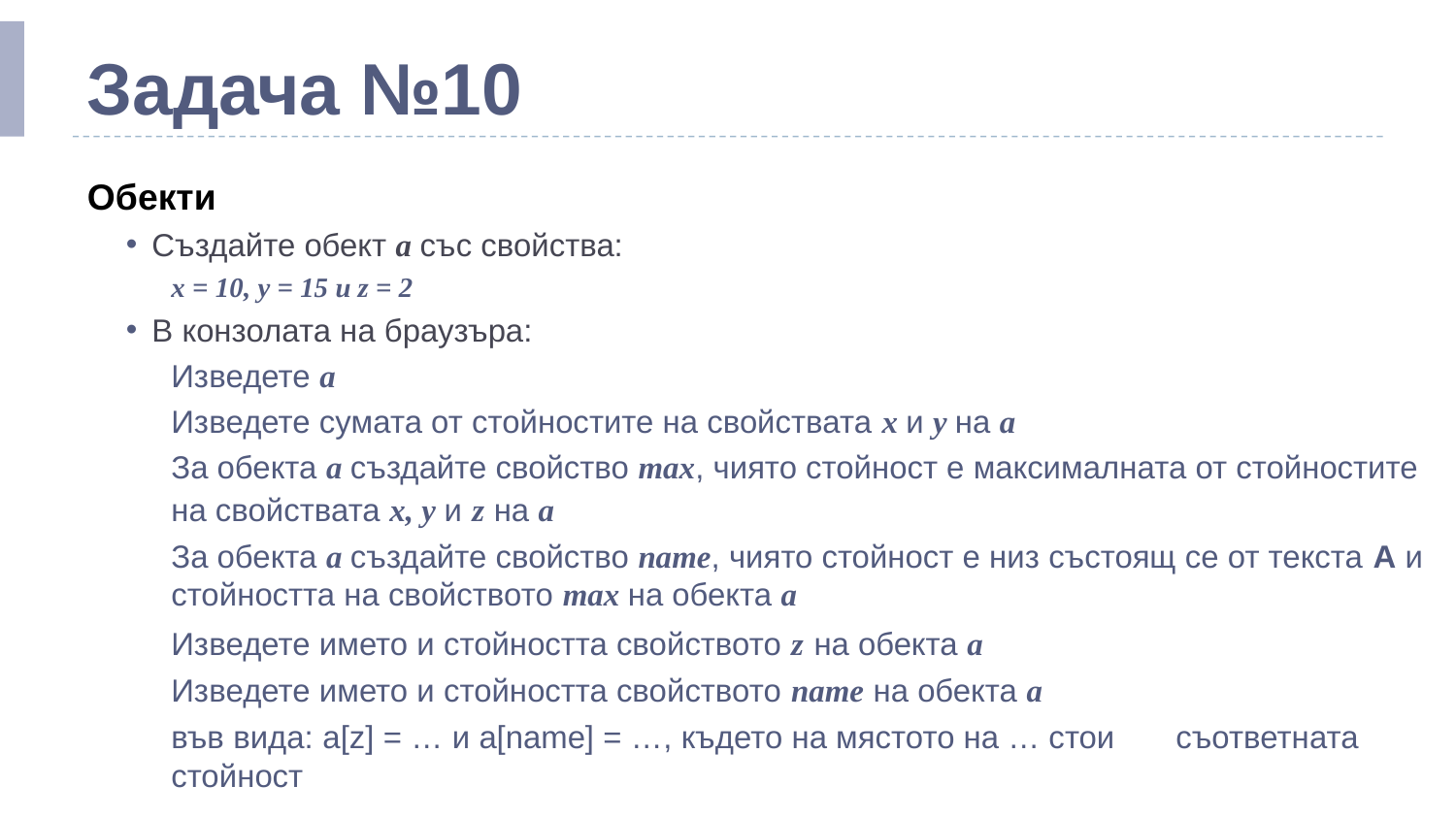

# Задача №10
Обекти
Създайте обект а със свойства:
x = 10, y = 15 и z = 2
В конзолата на браузъра:
Изведете а
Изведете сумата от стойностите на свойствата х и y на а
За обекта а създайте свойство max, чиято стойност е максималната от стойностите на свойствата х, y и z на а
За обекта а създайте свойство name, чиято стойност е низ състоящ се от текста A и стойността на свойството max на обекта а
Изведете името и стойността свойството z на обекта а
Изведете името и стойността свойството name на обекта а
	във вида: a[z] = … и a[name] = …, където на мястото на … стои 	съответната стойност